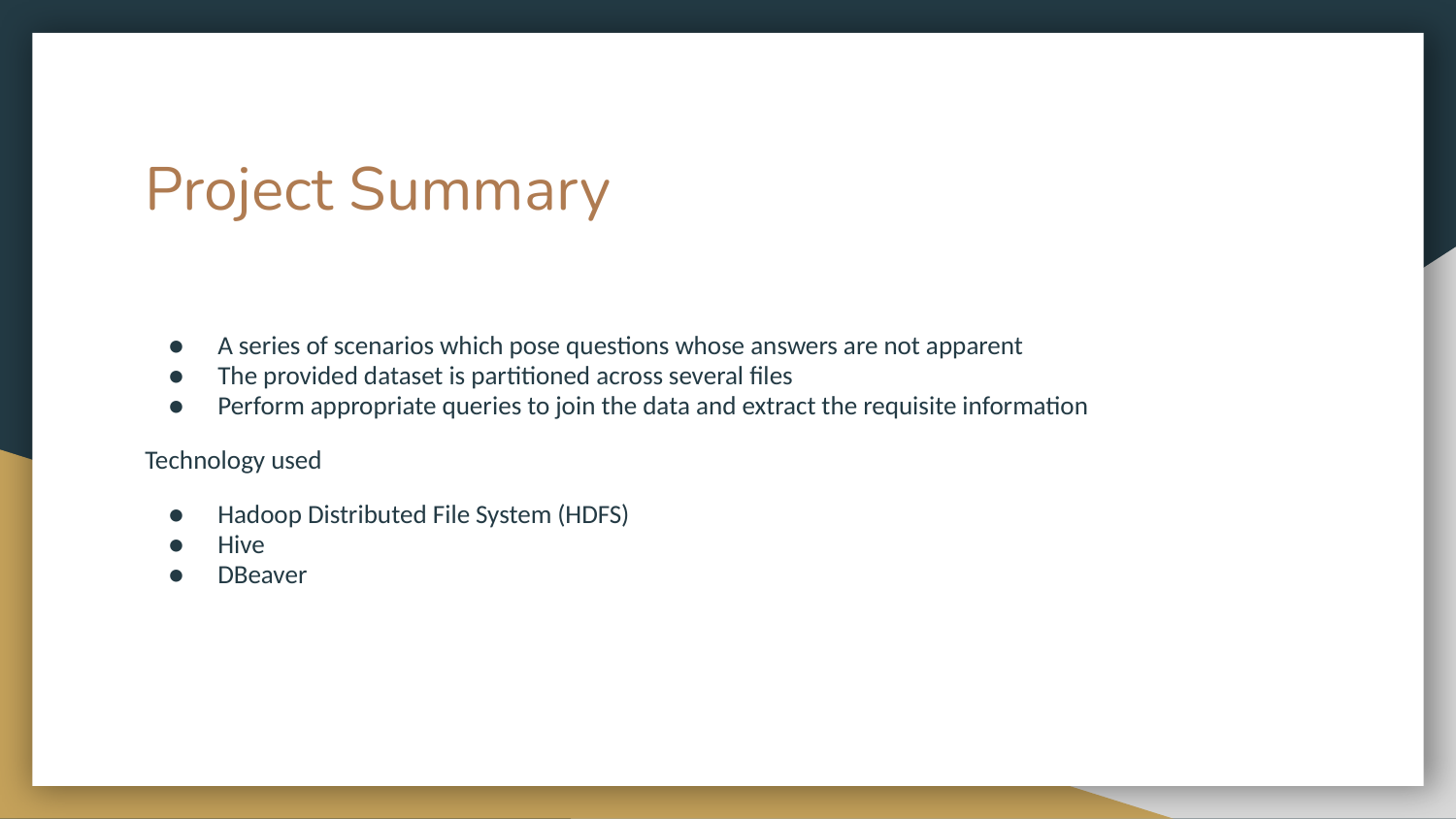

# Project Summary
A series of scenarios which pose questions whose answers are not apparent
The provided dataset is partitioned across several files
Perform appropriate queries to join the data and extract the requisite information
Technology used
Hadoop Distributed File System (HDFS)
Hive
DBeaver